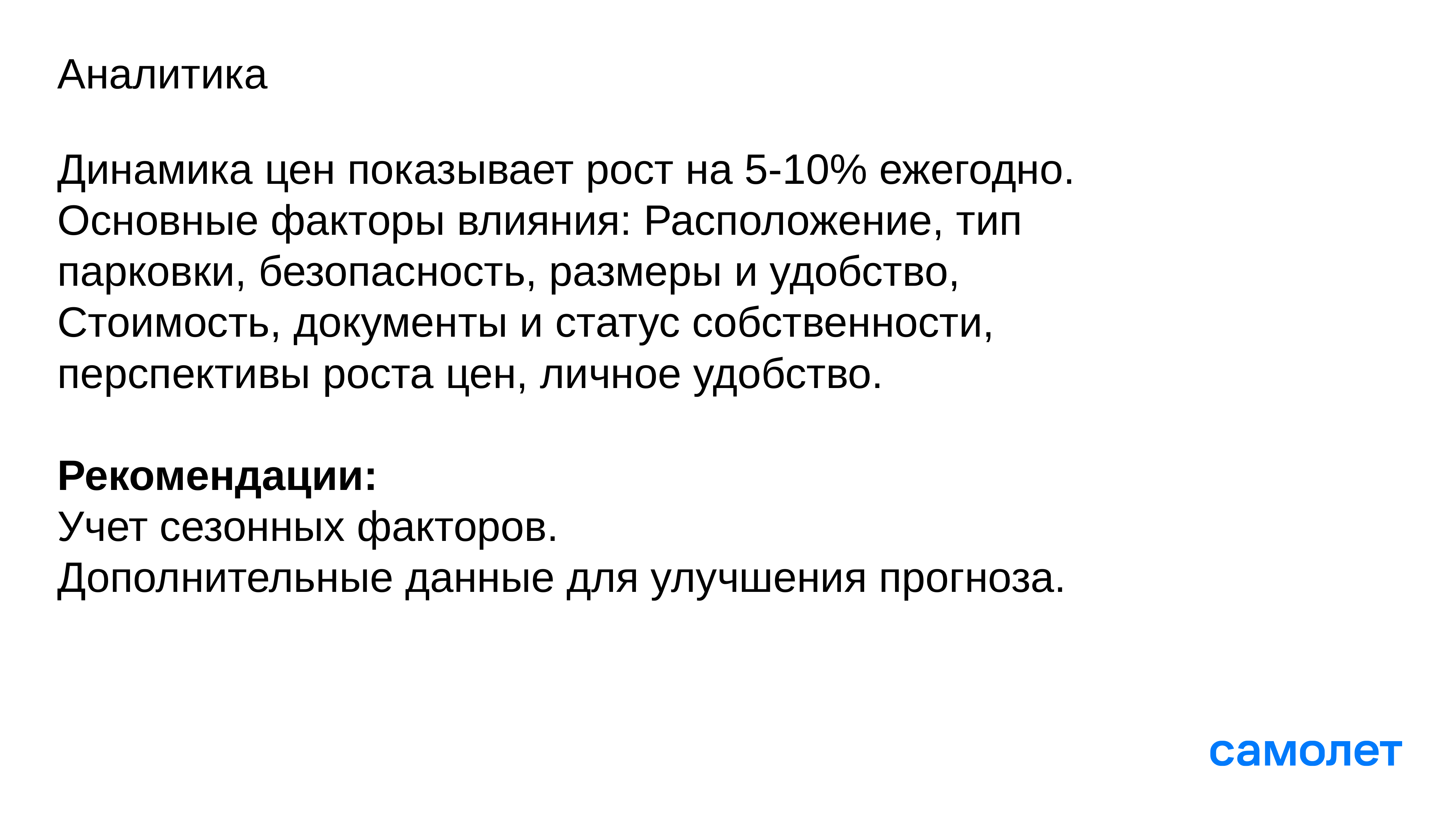

# Аналитика
Динамика цен показывает рост на 5-10% ежегодно.
Основные факторы влияния: Расположение, тип парковки, безопасность, размеры и удобство, Стоимость, документы и статус собственности, перспективы роста цен, личное удобство.

Рекомендации:
Учет сезонных факторов.
Дополнительные данные для улучшения прогноза.